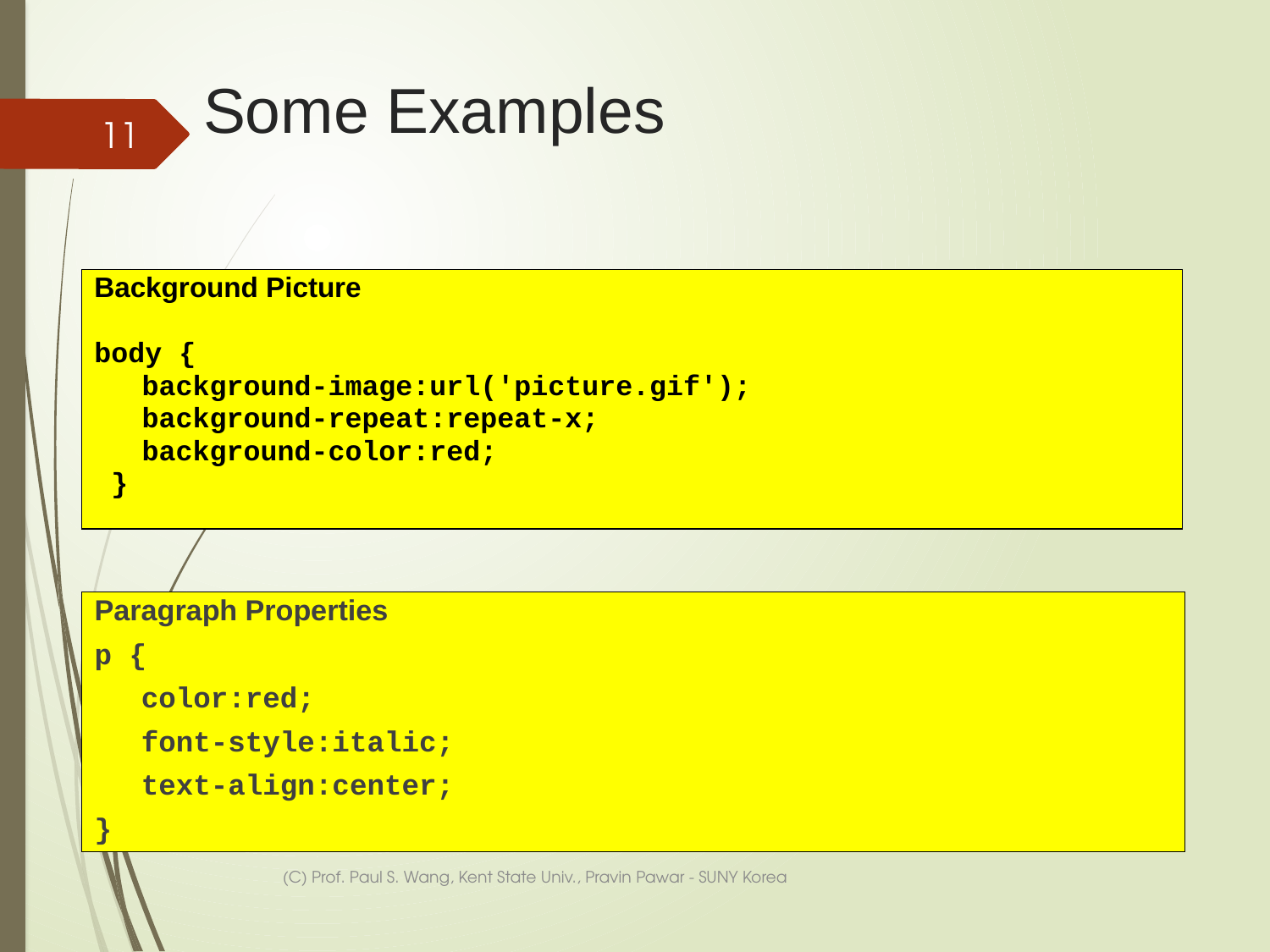

Some Examples
11
Background Picture

body {
	background-image:url('picture.gif');
  	background-repeat:repeat-x;
	background-color:red;
 }
Paragraph Properties
p {
	color:red;
	font-style:italic;
	text-align:center;
}
(C) Prof. Paul S. Wang, Kent State Univ., Pravin Pawar - SUNY Korea